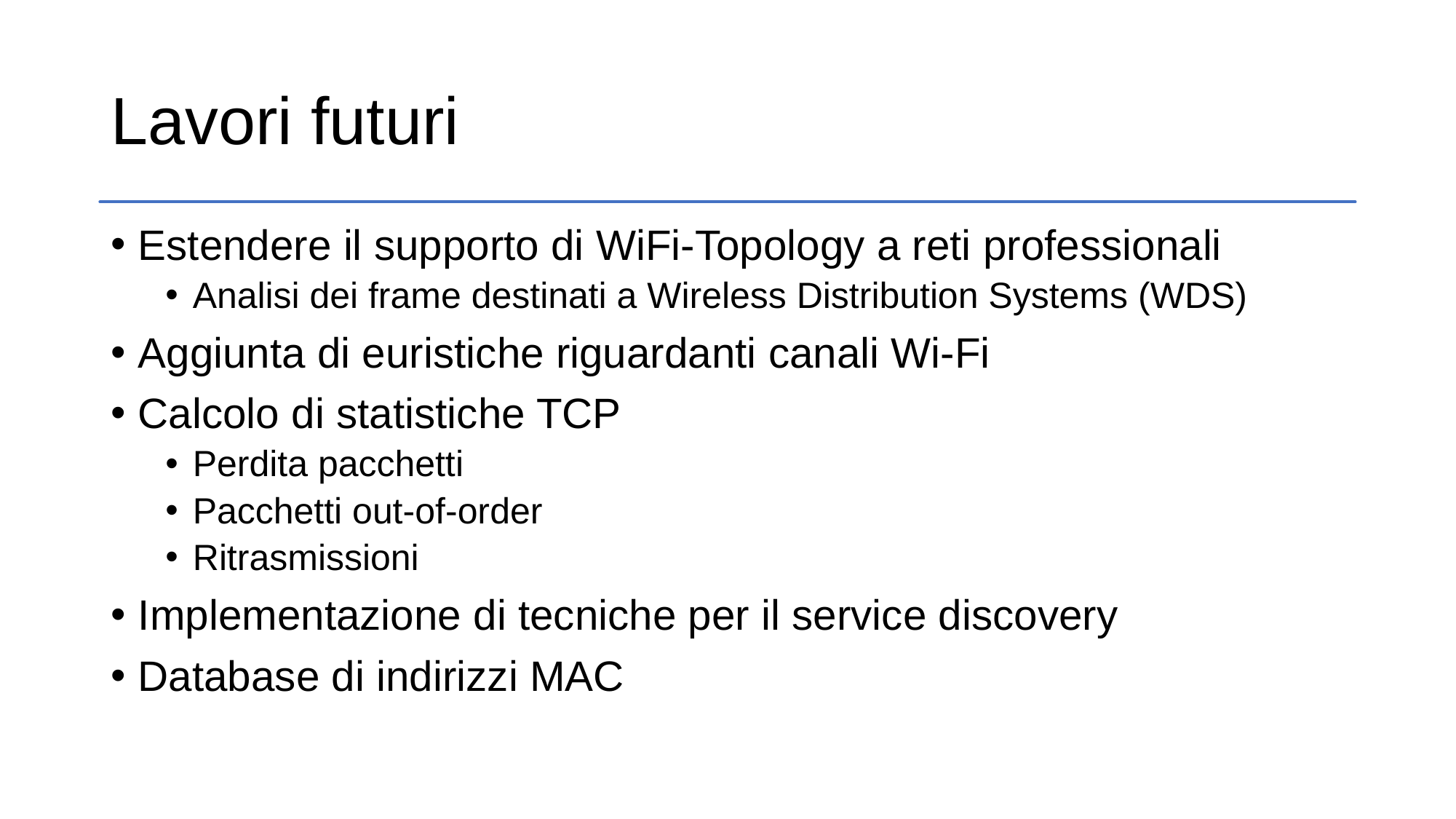

# Lavori futuri
Estendere il supporto di WiFi-Topology a reti professionali
Analisi dei frame destinati a Wireless Distribution Systems (WDS)
Aggiunta di euristiche riguardanti canali Wi-Fi
Calcolo di statistiche TCP
Perdita pacchetti
Pacchetti out-of-order
Ritrasmissioni
Implementazione di tecniche per il service discovery
Database di indirizzi MAC